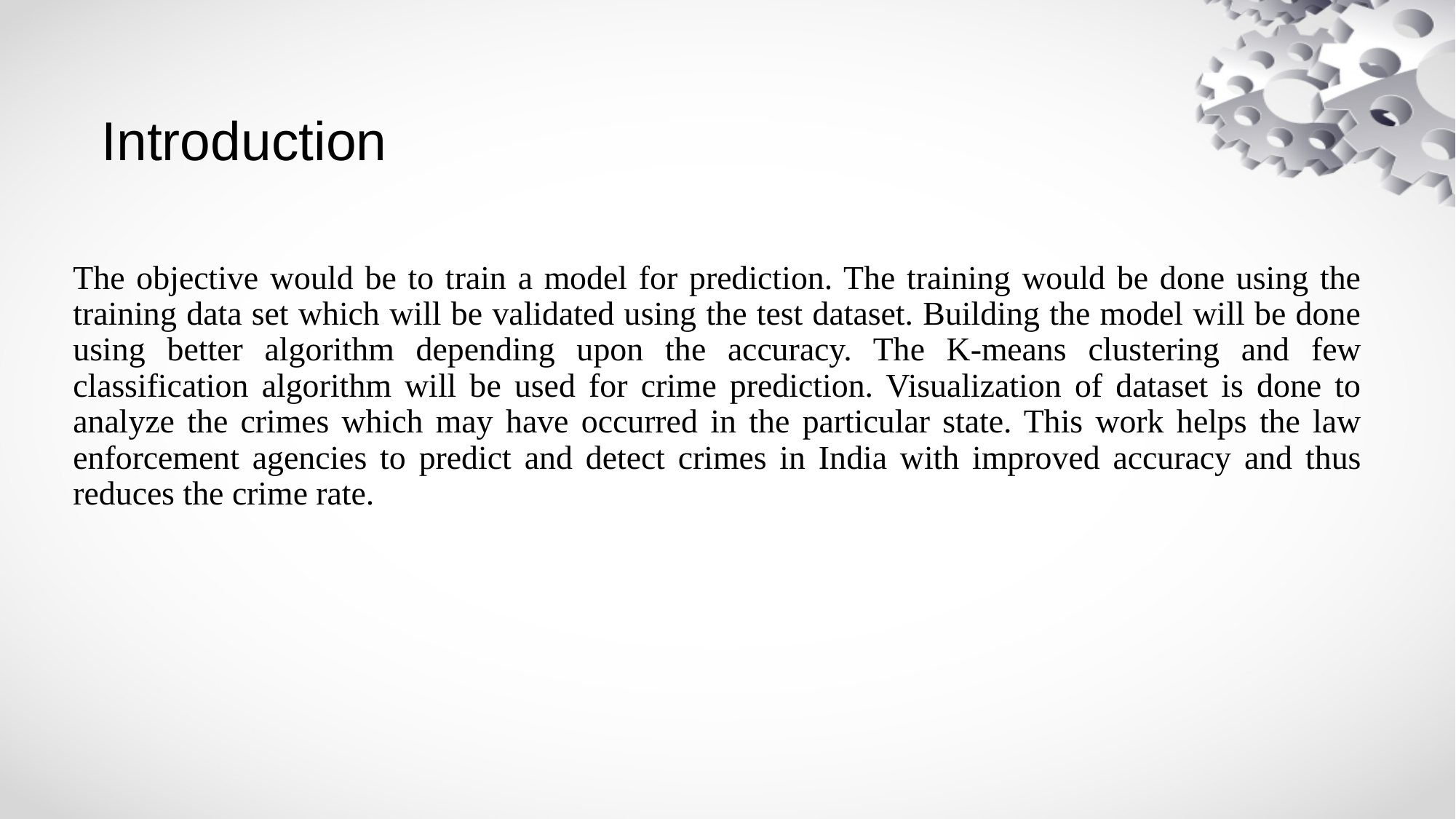

# Introduction
The objective would be to train a model for prediction. The training would be done using the training data set which will be validated using the test dataset. Building the model will be done using better algorithm depending upon the accuracy. The K-means clustering and few classification algorithm will be used for crime prediction. Visualization of dataset is done to analyze the crimes which may have occurred in the particular state. This work helps the law enforcement agencies to predict and detect crimes in India with improved accuracy and thus reduces the crime rate.